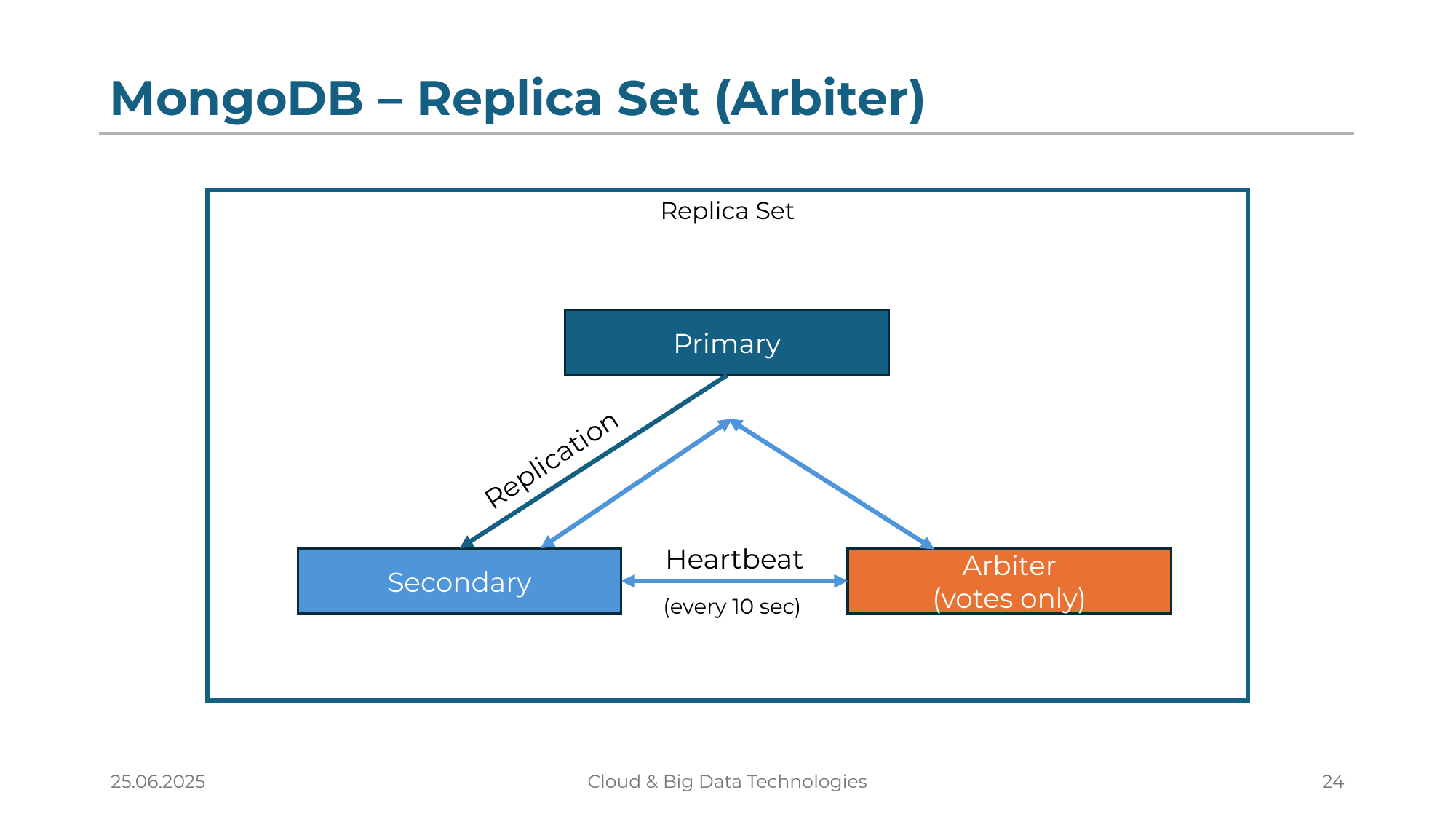

# MongoDB – Replica Set (Arbiter)
Replica Set
Primary
Replication
Heartbeat
Secondary
Arbiter
(votes only)
(every 10 sec)
25.06.2025
Cloud & Big Data Technologies
24